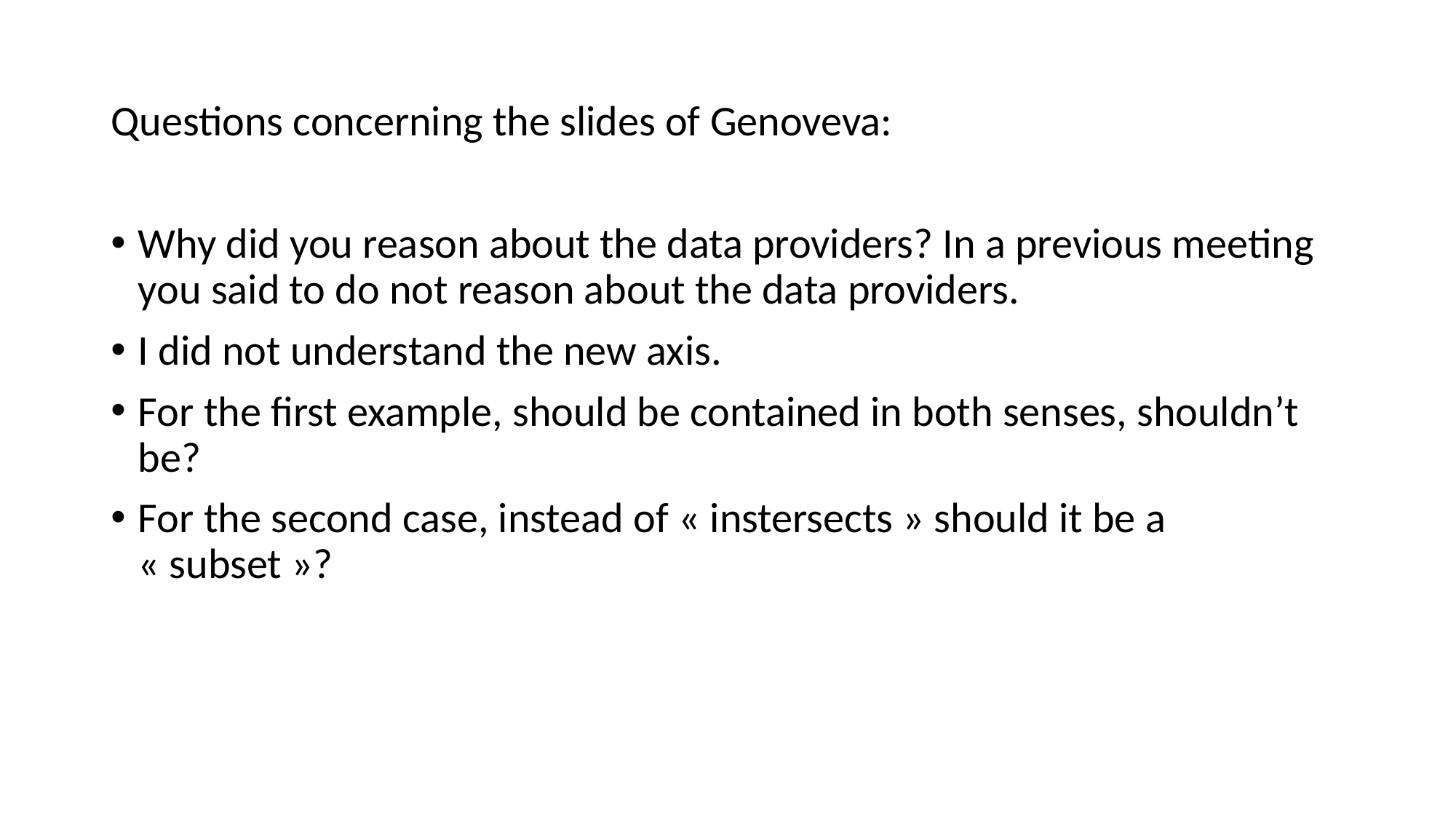

Questions concerning the slides of Genoveva:

Why did you reason about the data providers? In a previous meeting you said to do not reason about the data providers.
I did not understand the new axis.
For the first example, should be contained in both senses, shouldn’t be?
For the second case, instead of « instersects » should it be a « subset »?